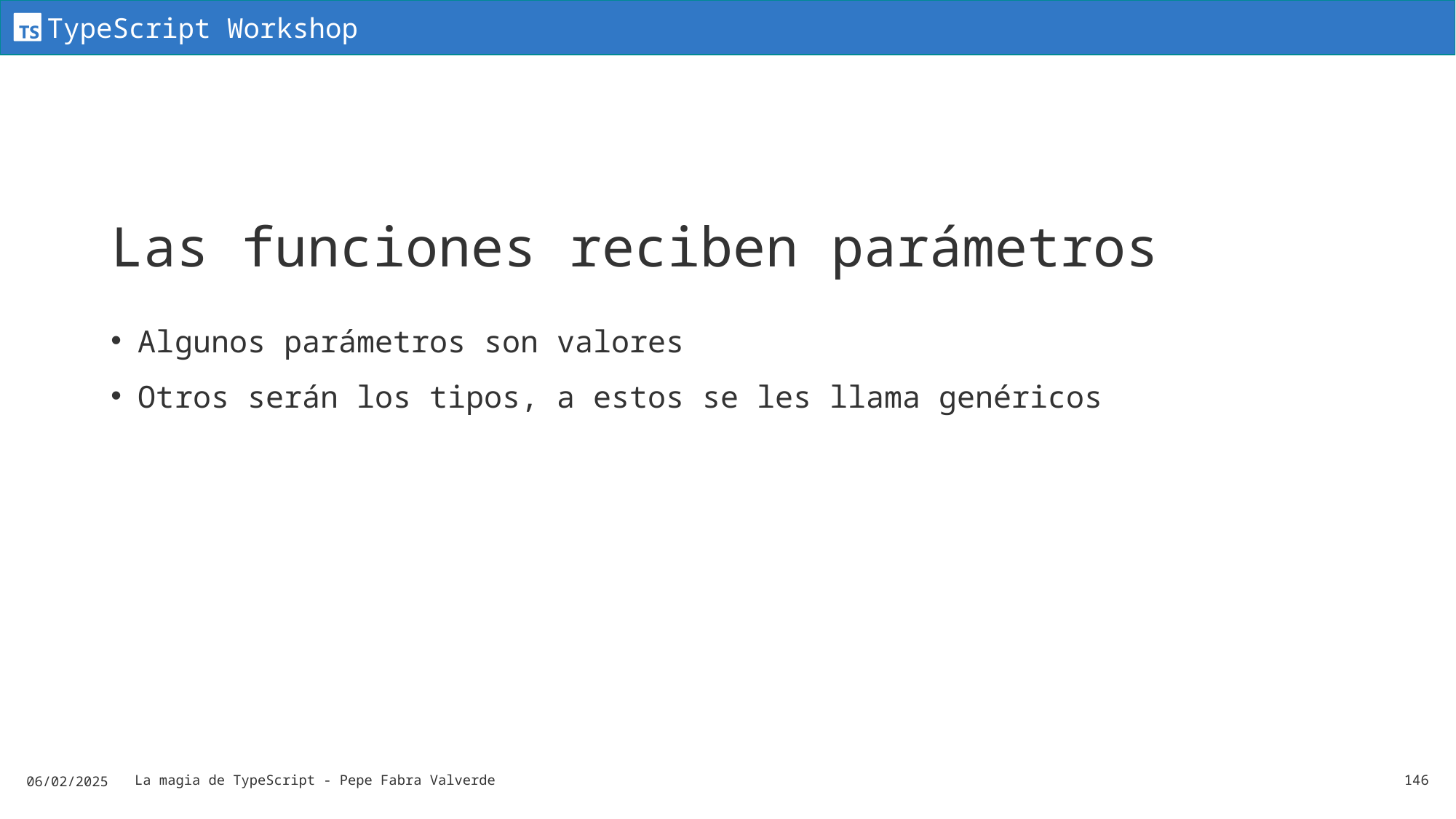

# Las funciones reciben parámetros
Algunos parámetros son valores
Otros serán los tipos, a estos se les llama genéricos
06/02/2025
La magia de TypeScript - Pepe Fabra Valverde
146